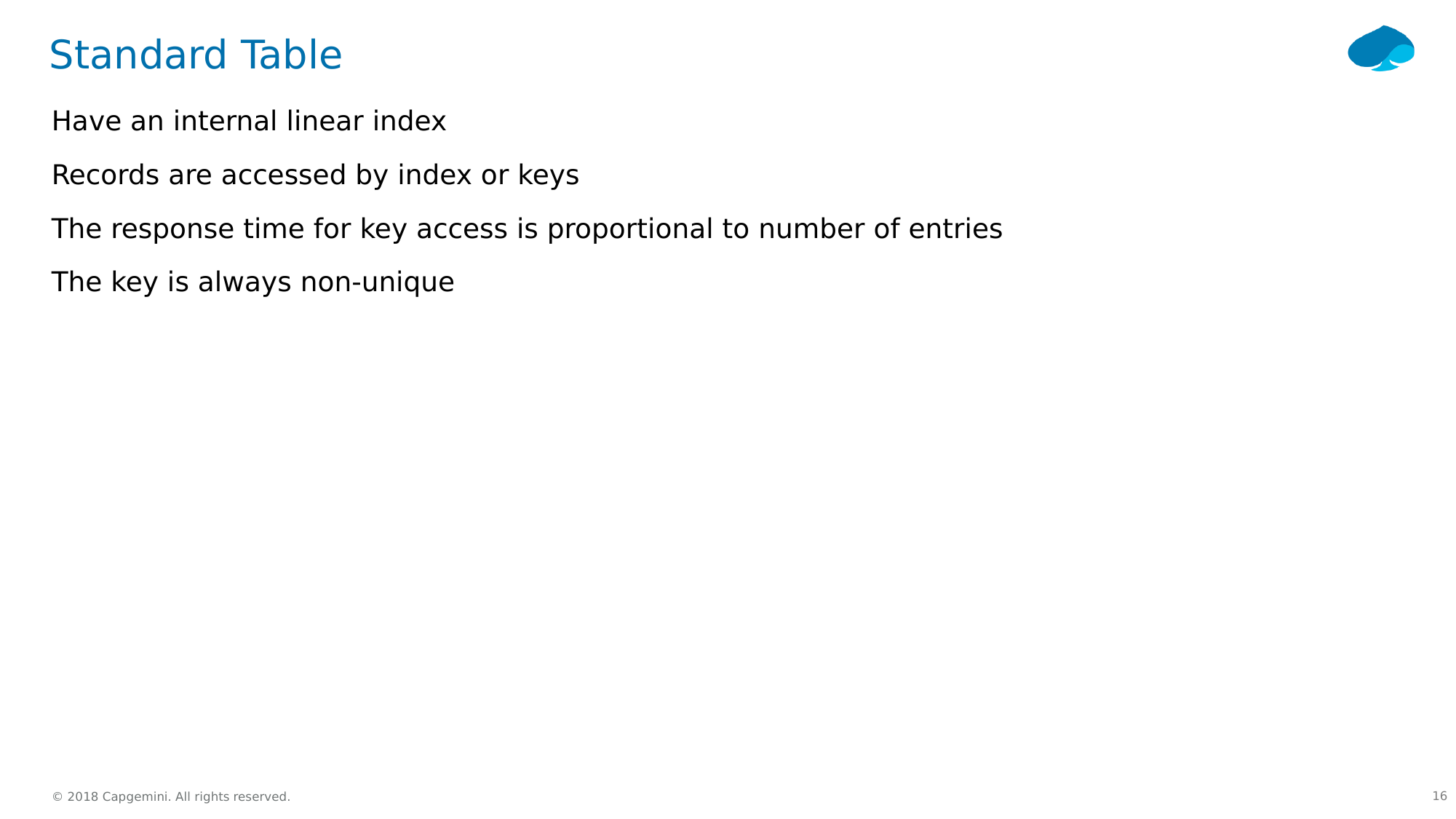

# Standard Table
Have an internal linear index
Records are accessed by index or keys
The response time for key access is proportional to number of entries
The key is always non-unique